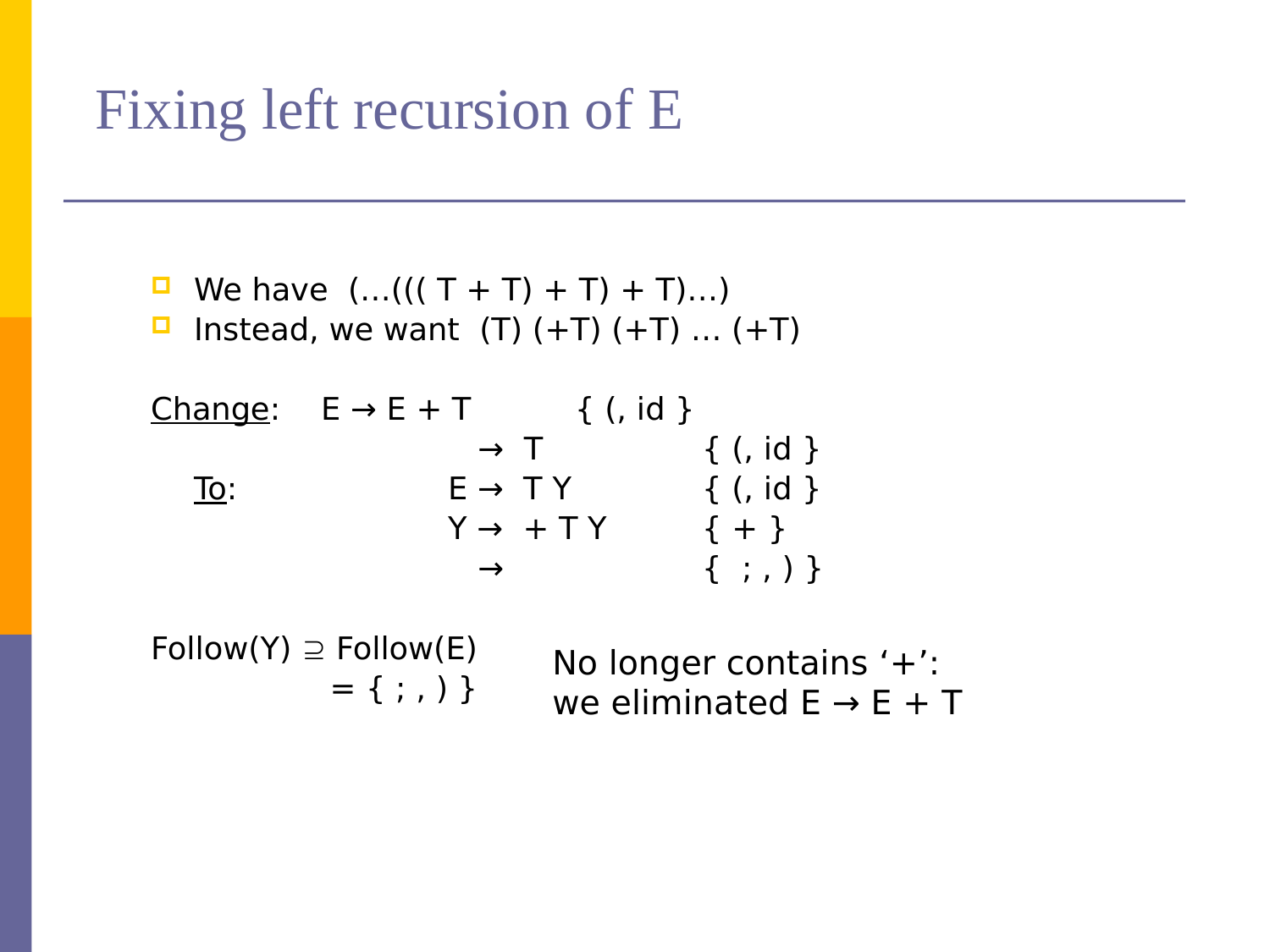

# Fixing left recursion of E
We have  (…((( T + T) + T) + T)…)
Instead, we want  (T) (+T) (+T) … (+T)

Change: 	E → E + T 	{ (, id }
			   →  T 		{ (, id }
	To: 		E →  T Y 	{ (, id }
			Y →  + T Y 	{ + }
			   →  		{  ; , ) }

Follow(Y) ⊇ Follow(E)
                  = { ; , ) }
No longer contains ‘+’:
we eliminated E → E + T